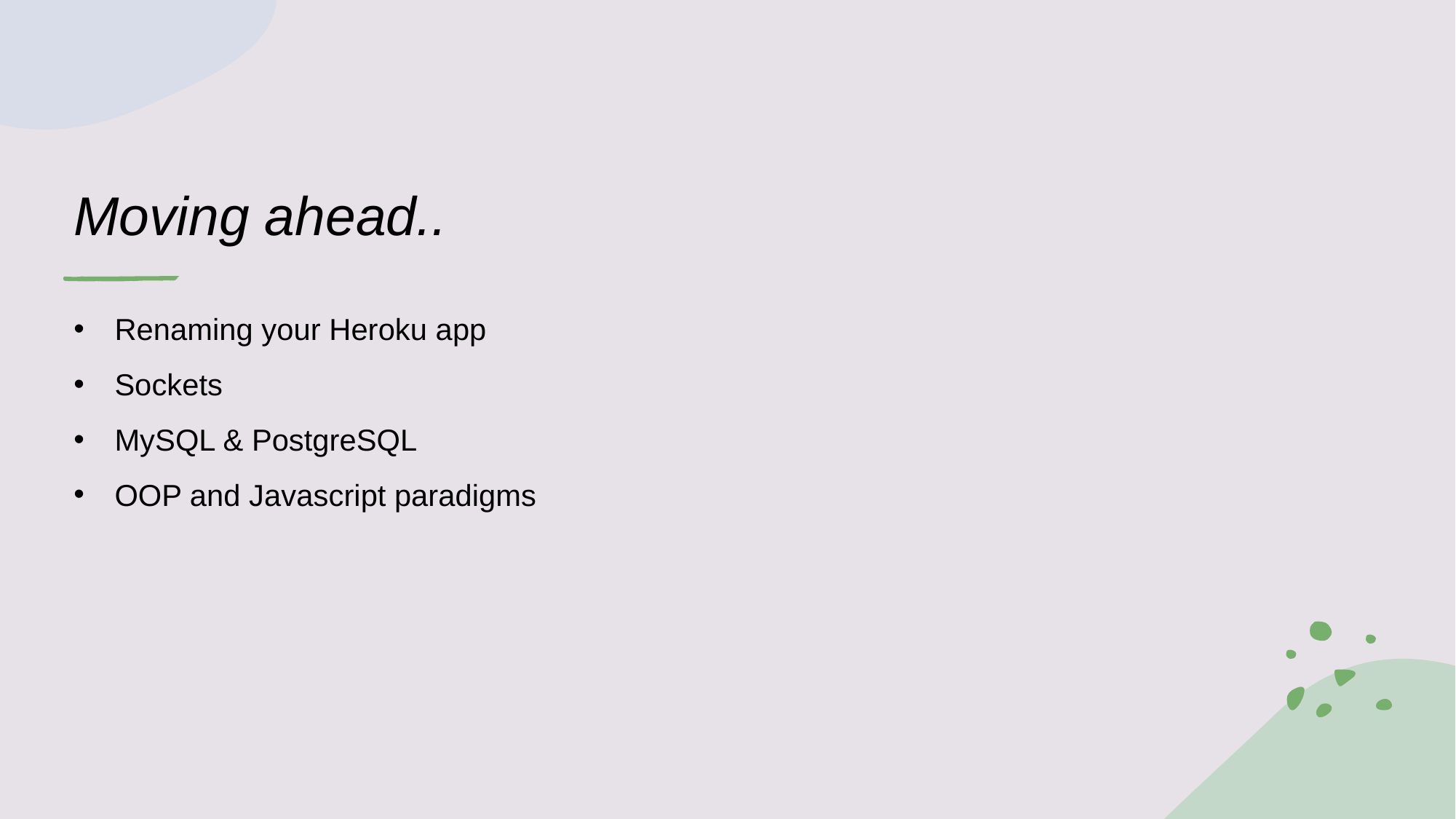

# Moving ahead..
Renaming your Heroku app
Sockets
MySQL & PostgreSQL
OOP and Javascript paradigms